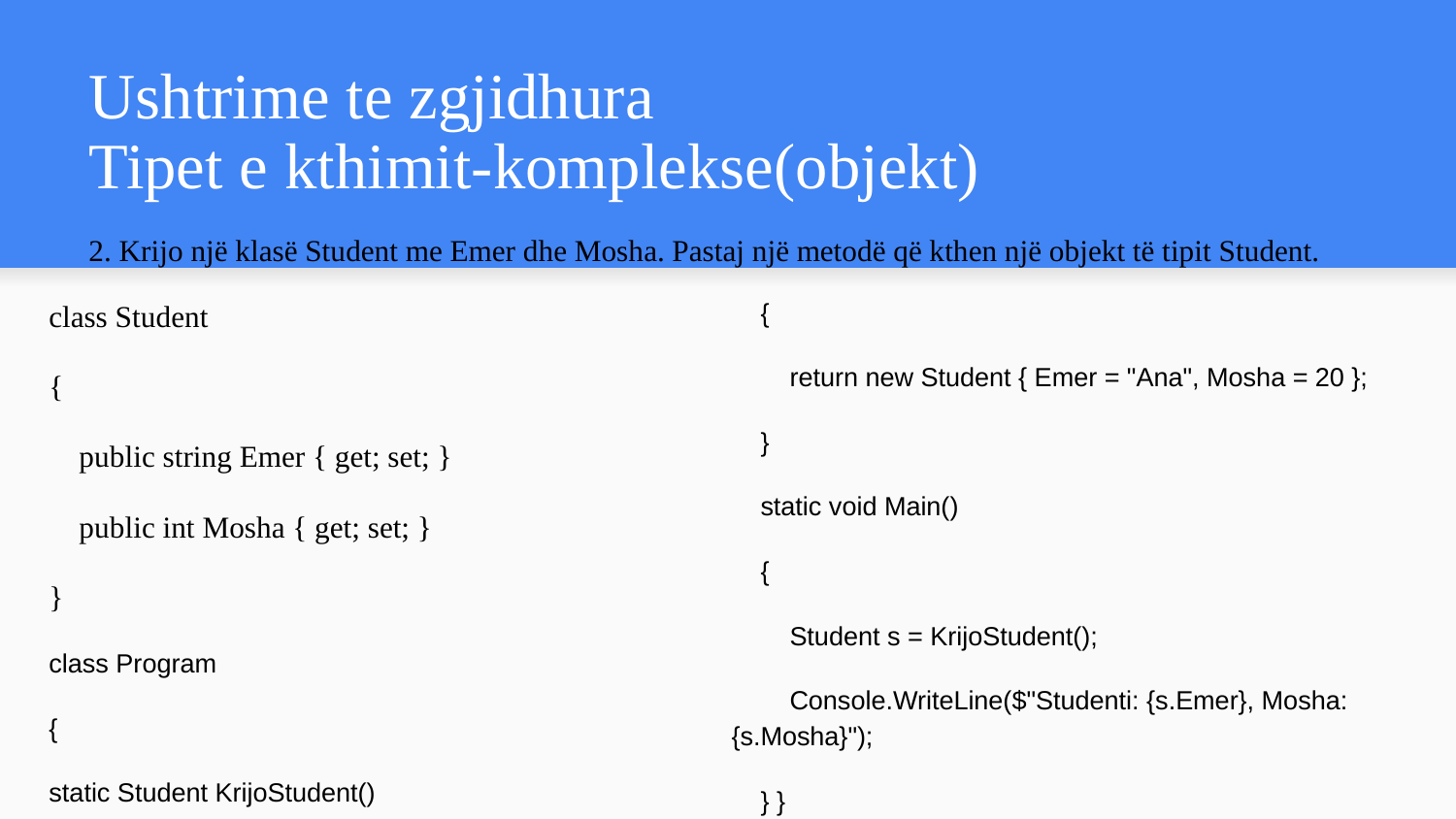

# Ushtrime te zgjidhura
Tipet e kthimit-komplekse(objekt)
2. Krijo një klasë Student me Emer dhe Mosha. Pastaj një metodë që kthen një objekt të tipit Student.
class Student
{
    public string Emer { get; set; }
    public int Mosha { get; set; }
}
class Program
{
static Student KrijoStudent()
    {
        return new Student { Emer = "Ana", Mosha = 20 };
    }
    static void Main()
    {
        Student s = KrijoStudent();
        Console.WriteLine($"Studenti: {s.Emer}, Mosha: {s.Mosha}");
    } }